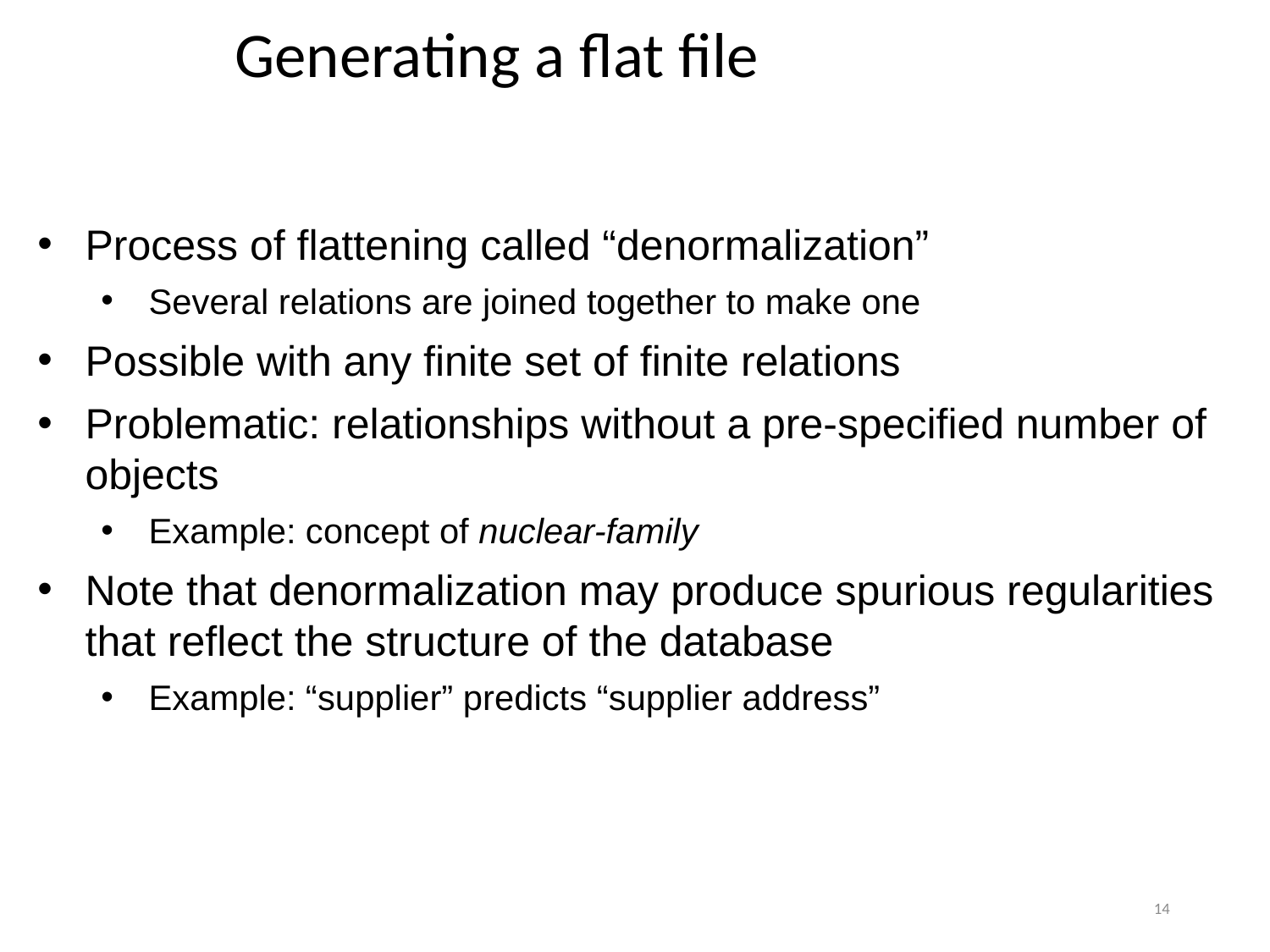

Generating a flat file
Process of flattening called “denormalization”
Several relations are joined together to make one
Possible with any finite set of finite relations
Problematic: relationships without a pre-specified number of objects
Example: concept of nuclear-family
Note that denormalization may produce spurious regularities that reflect the structure of the database
Example: “supplier” predicts “supplier address”
14